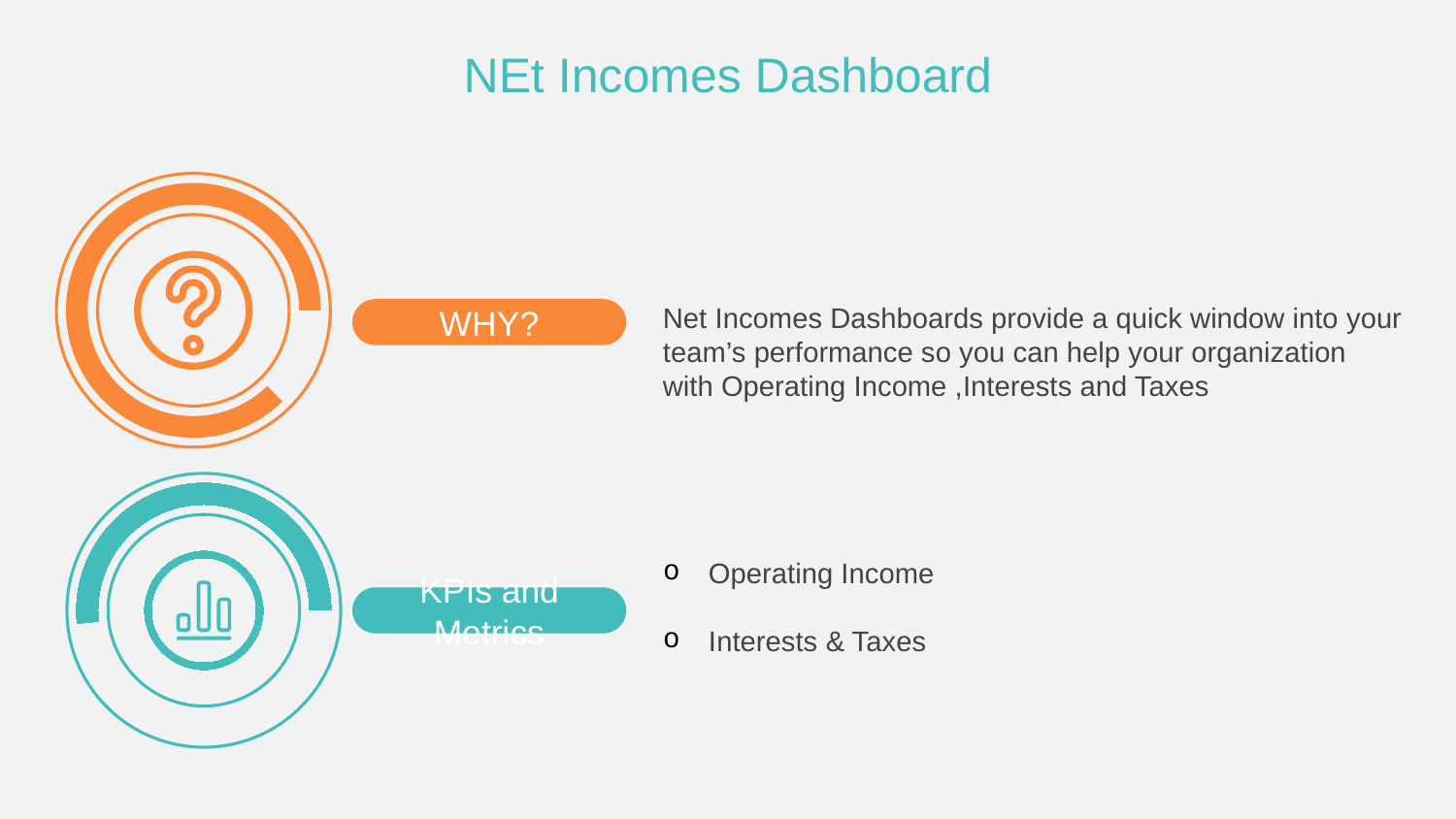

NEt Incomes Dashboard

Net Incomes Dashboards provide a quick window into your team’s performance so you can help your organization with Operating Income ,Interests and Taxes
WHY?

Operating Income

Interests & Taxes

KPIs and Metrics